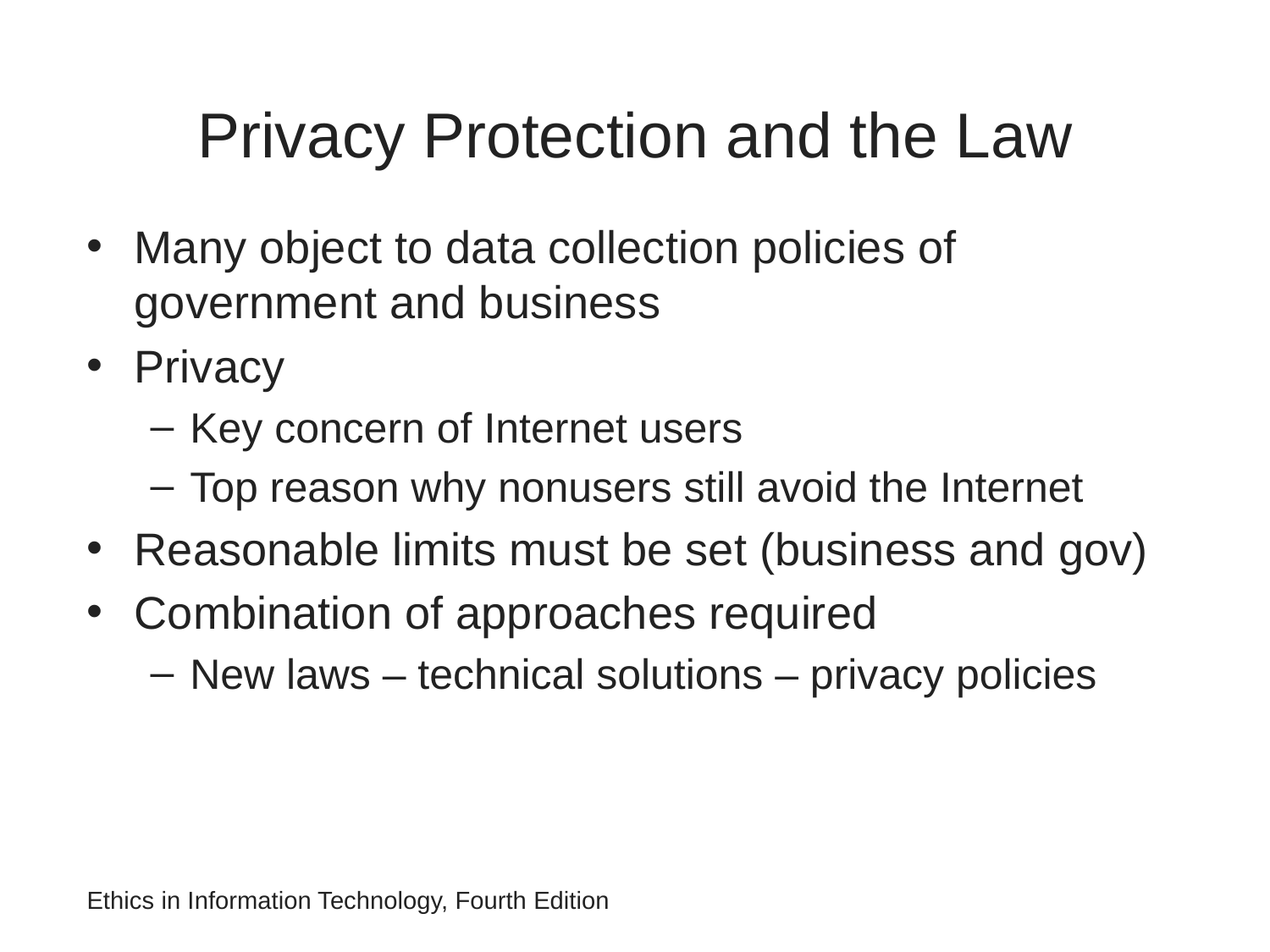

# Privacy Protection and the Law
Many object to data collection policies of government and business
Privacy
Key concern of Internet users
Top reason why nonusers still avoid the Internet
Reasonable limits must be set (business and gov)
Combination of approaches required
New laws – technical solutions – privacy policies
Ethics in Information Technology, Fourth Edition